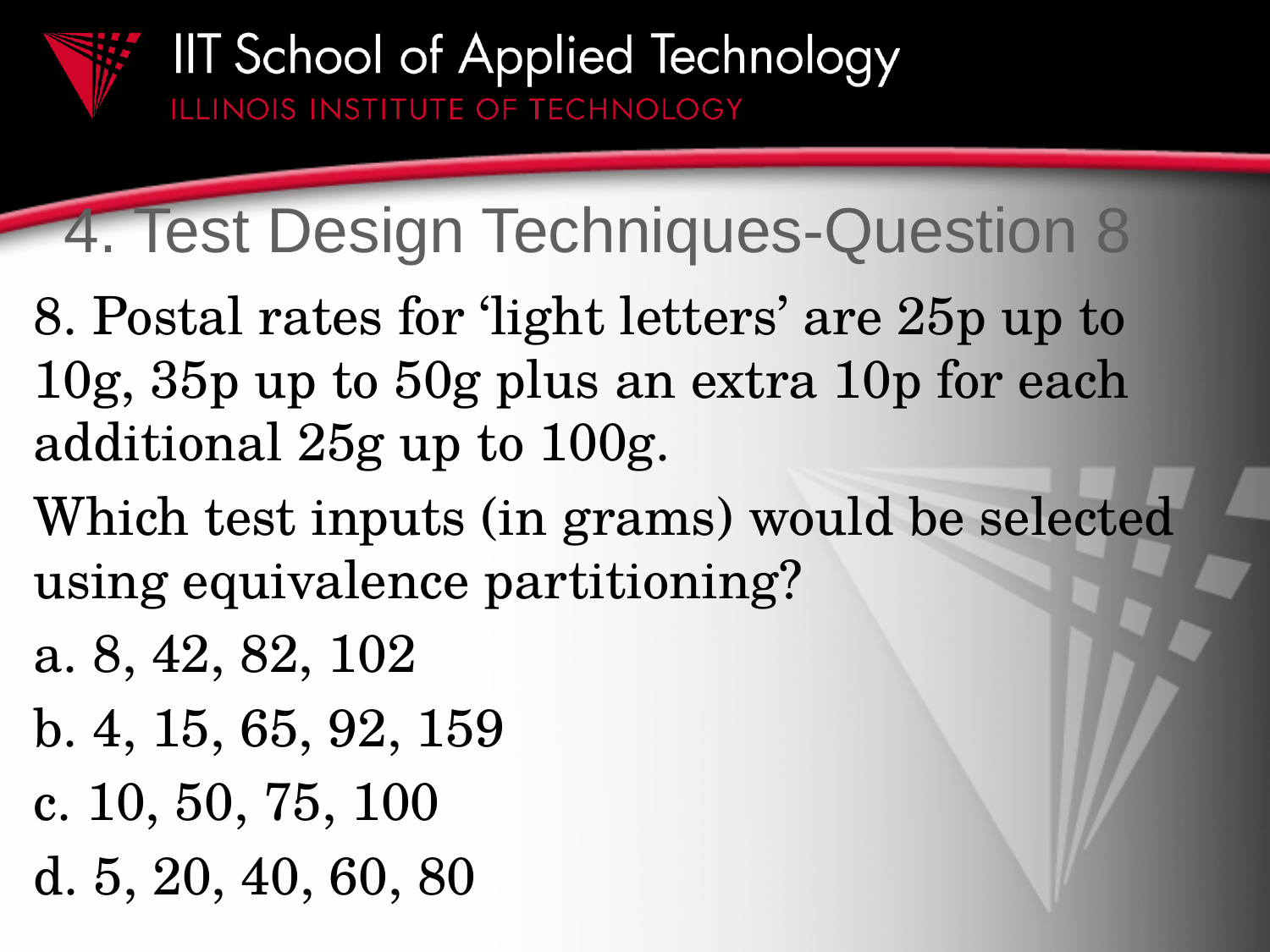

# 4. Test Design Techniques-Question 8
8. Postal rates for ‘light letters’ are 25p up to 10g, 35p up to 50g plus an extra 10p for each additional 25g up to 100g.
Which test inputs (in grams) would be selected using equivalence partitioning?
a. 8, 42, 82, 102
b. 4, 15, 65, 92, 159
c. 10, 50, 75, 100
d. 5, 20, 40, 60, 80